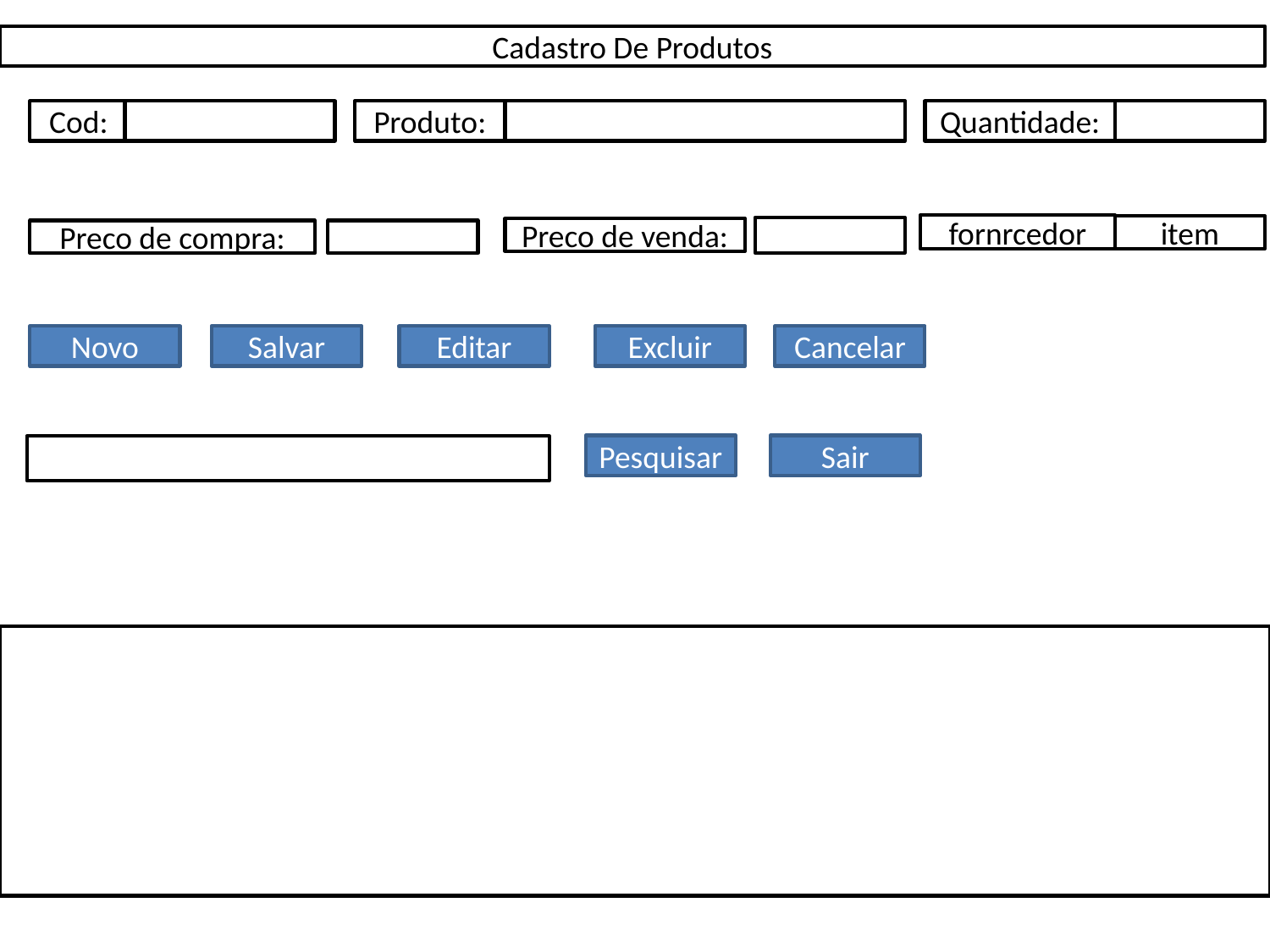

Cadastro De Produtos
Cod:

Produto:

Quantidade:

fornrcedor
item

Preco de venda:
Preco de compra:

Novo
Salvar
Excluir
Editar
Cancelar
Pesquisar
Sair